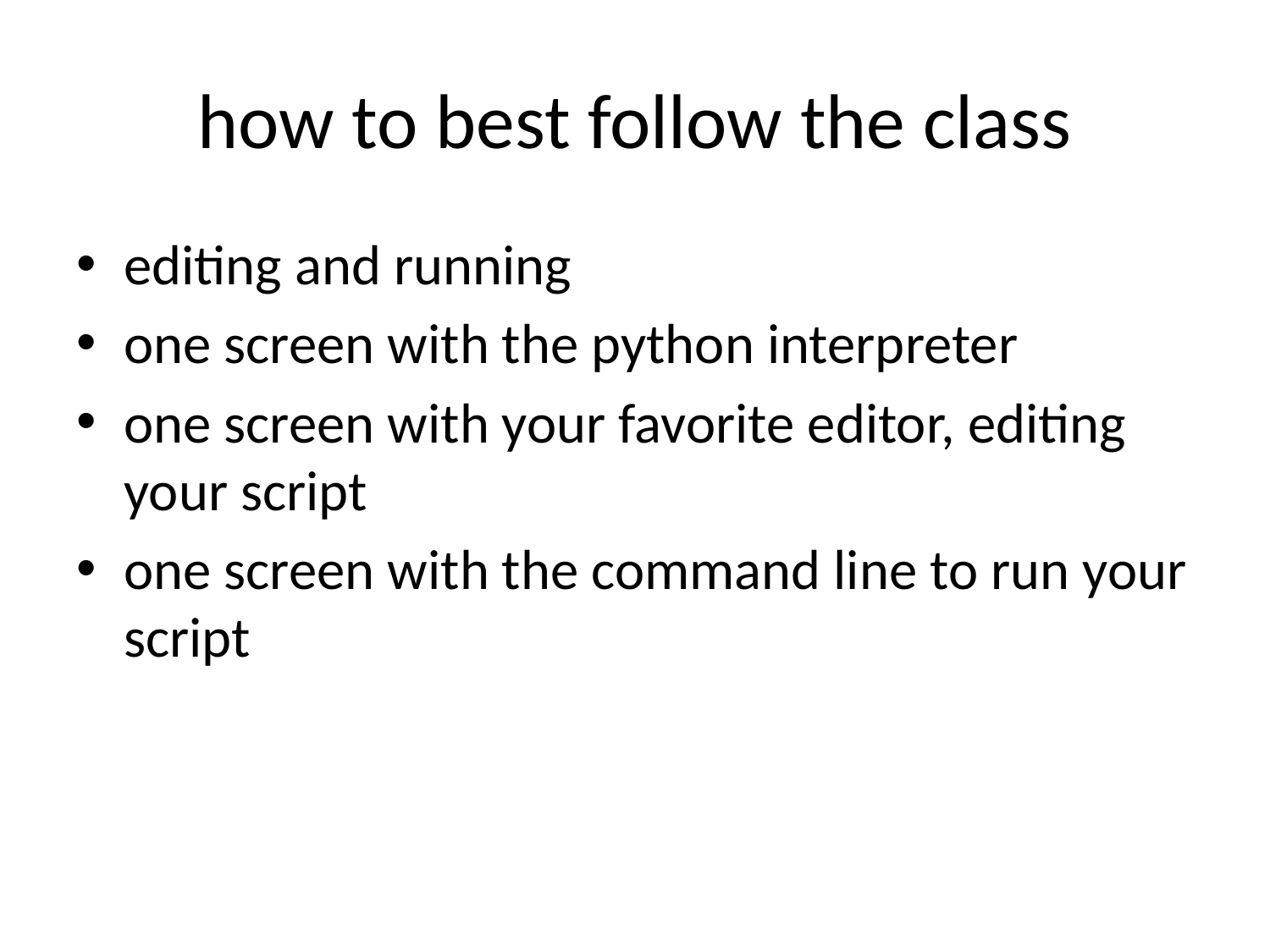

# how to best follow the class
editing and running
one screen with the python interpreter
one screen with your favorite editor, editing your script
one screen with the command line to run your script